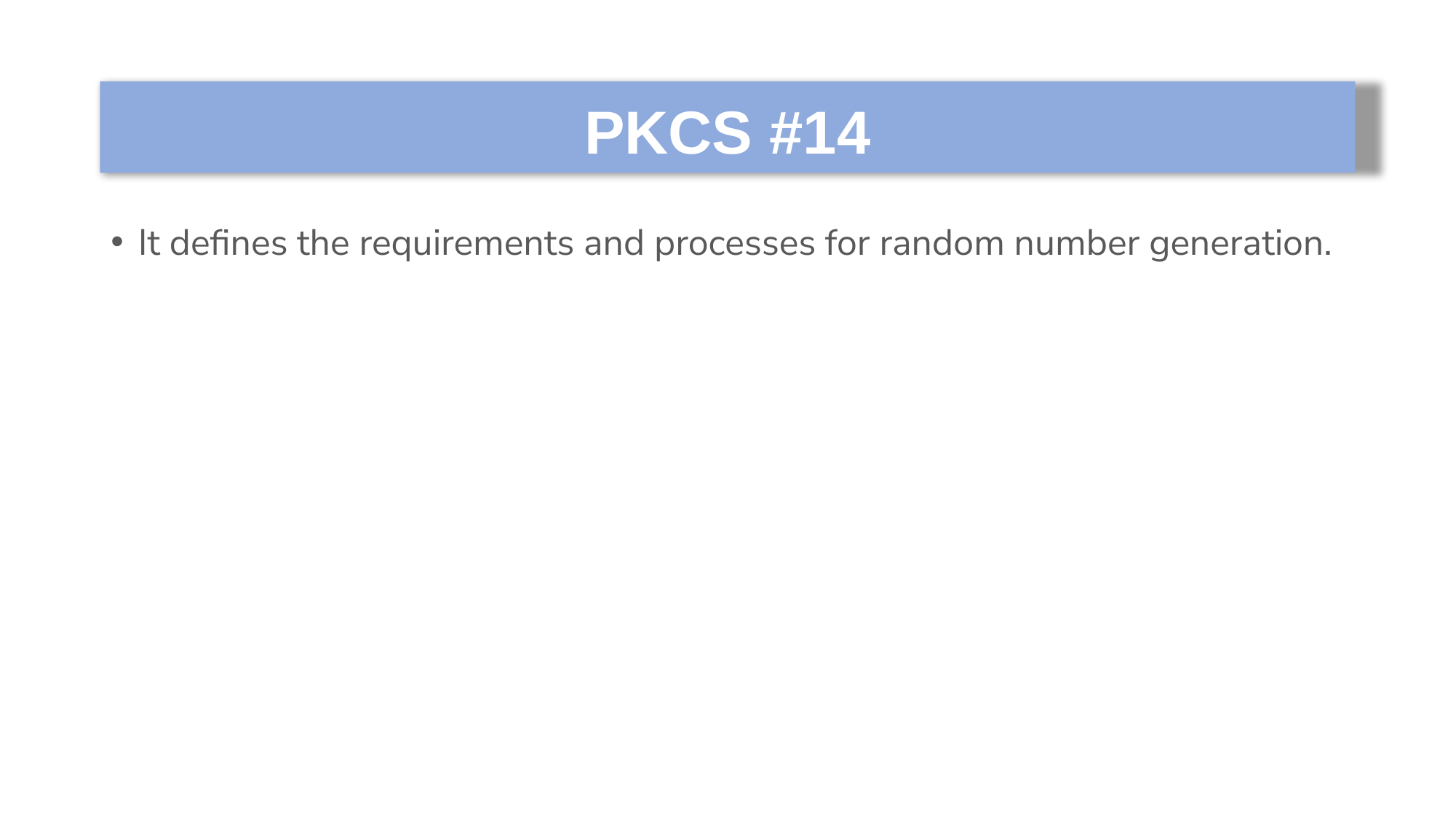

# PKCS #14
It defines the requirements and processes for random number generation.